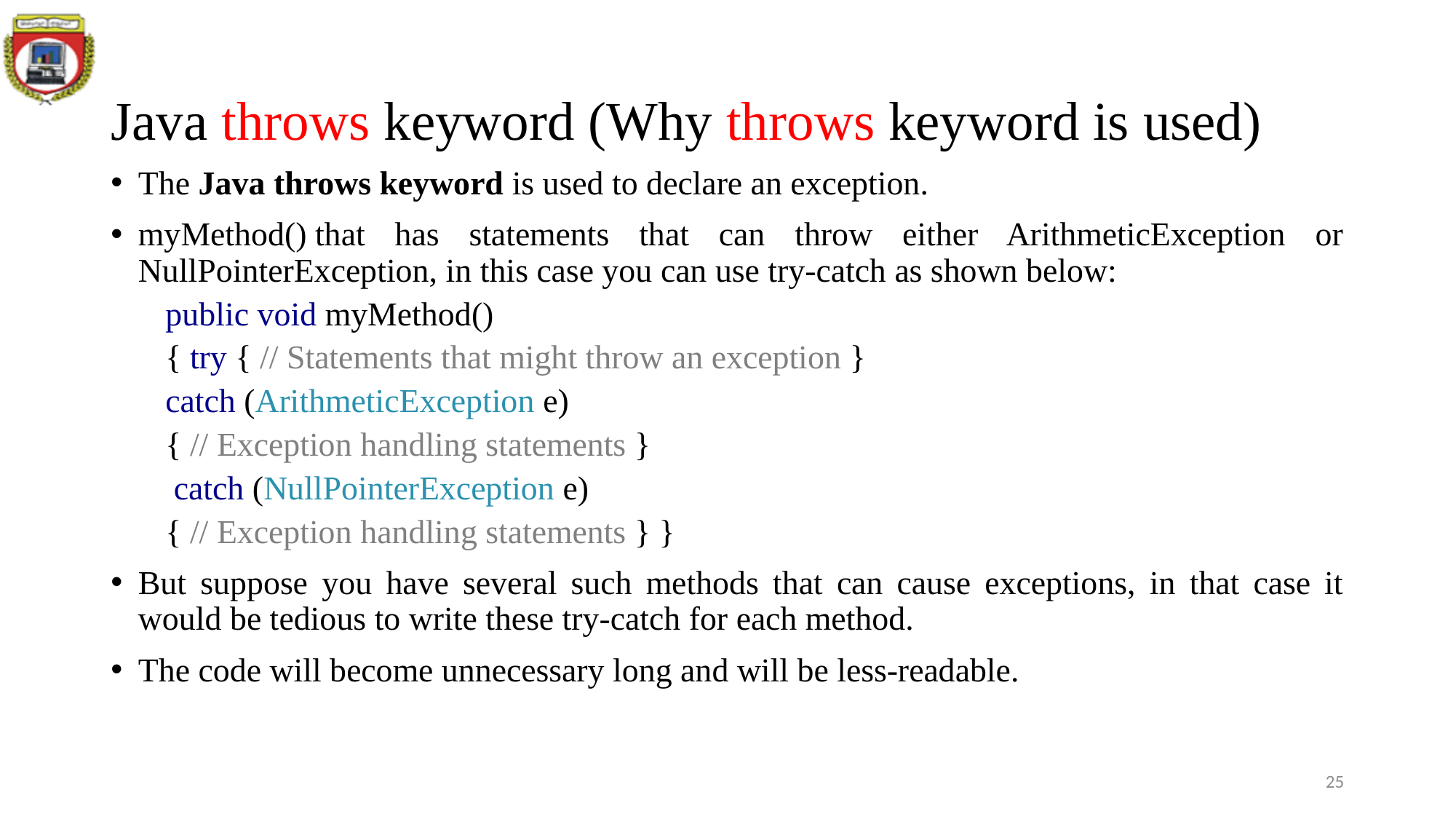

# Java throws keyword (Why throws keyword is used)
The Java throws keyword is used to declare an exception.
myMethod() that has statements that can throw either ArithmeticException or NullPointerException, in this case you can use try-catch as shown below:
public void myMethod()
{ try { // Statements that might throw an exception }
catch (ArithmeticException e)
{ // Exception handling statements }
 catch (NullPointerException e)
{ // Exception handling statements } }
But suppose you have several such methods that can cause exceptions, in that case it would be tedious to write these try-catch for each method.
The code will become unnecessary long and will be less-readable.
25